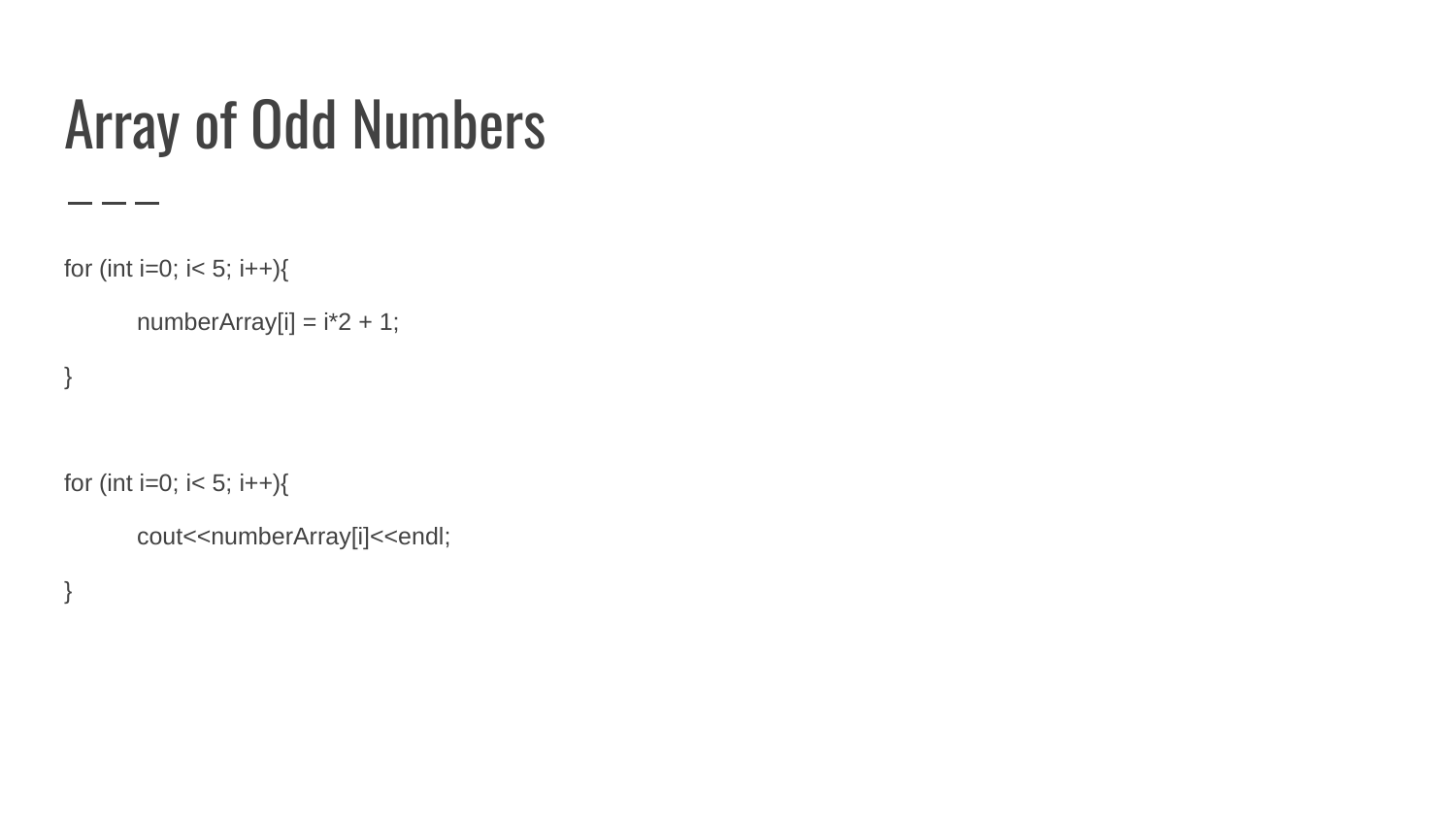

# Array of Odd Numbers
for (int i=0; i< 5; i++){
numberArray[i] = i*2 + 1;
}

for (int i=0; i< 5; i++){
cout<<numberArray[i]<<endl;
}